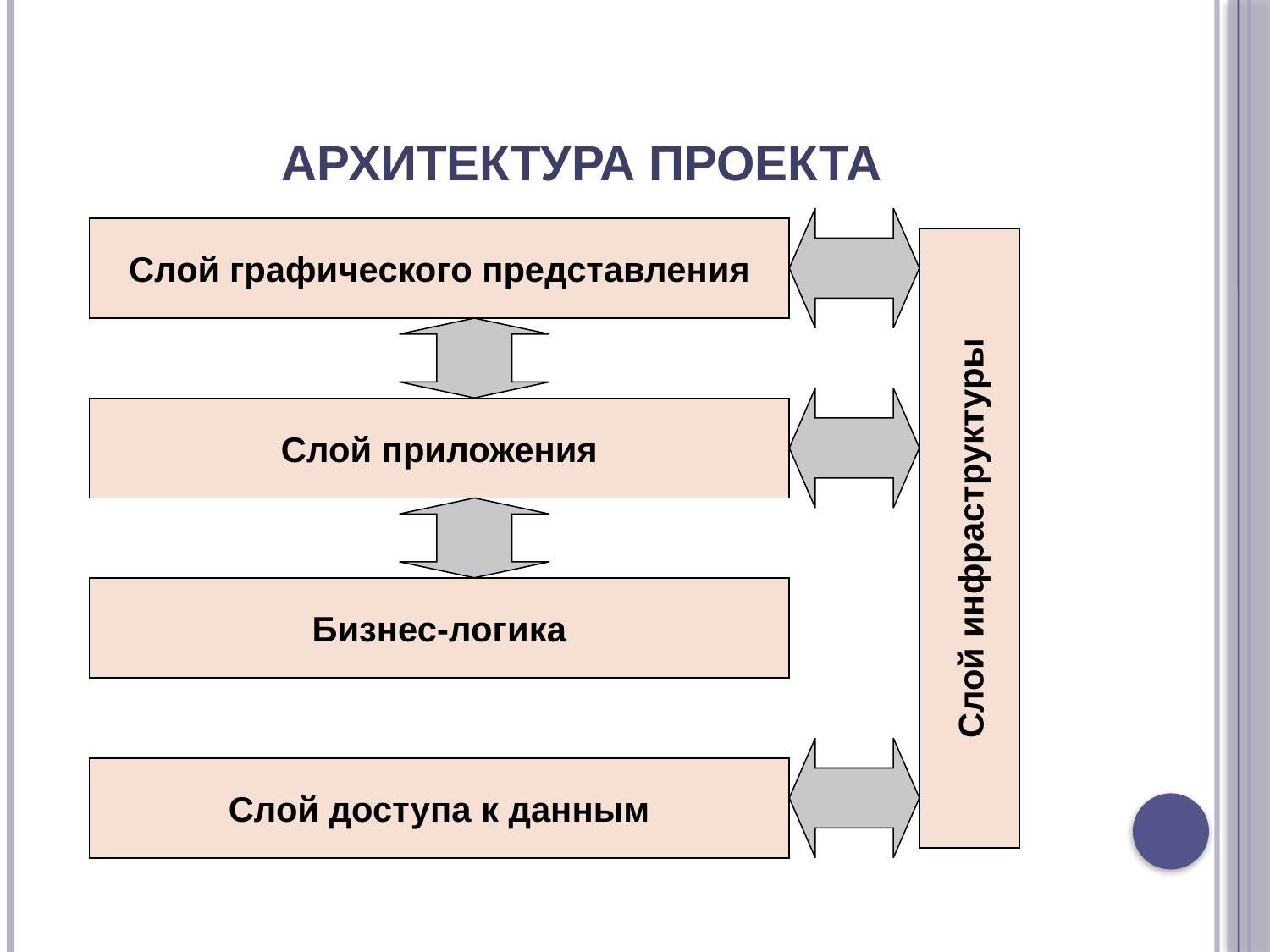

# Архитектура проекта

Слой графического представления

Слой приложения
Слой инфраструктуры

Бизнес-логика

Слой доступа к данным